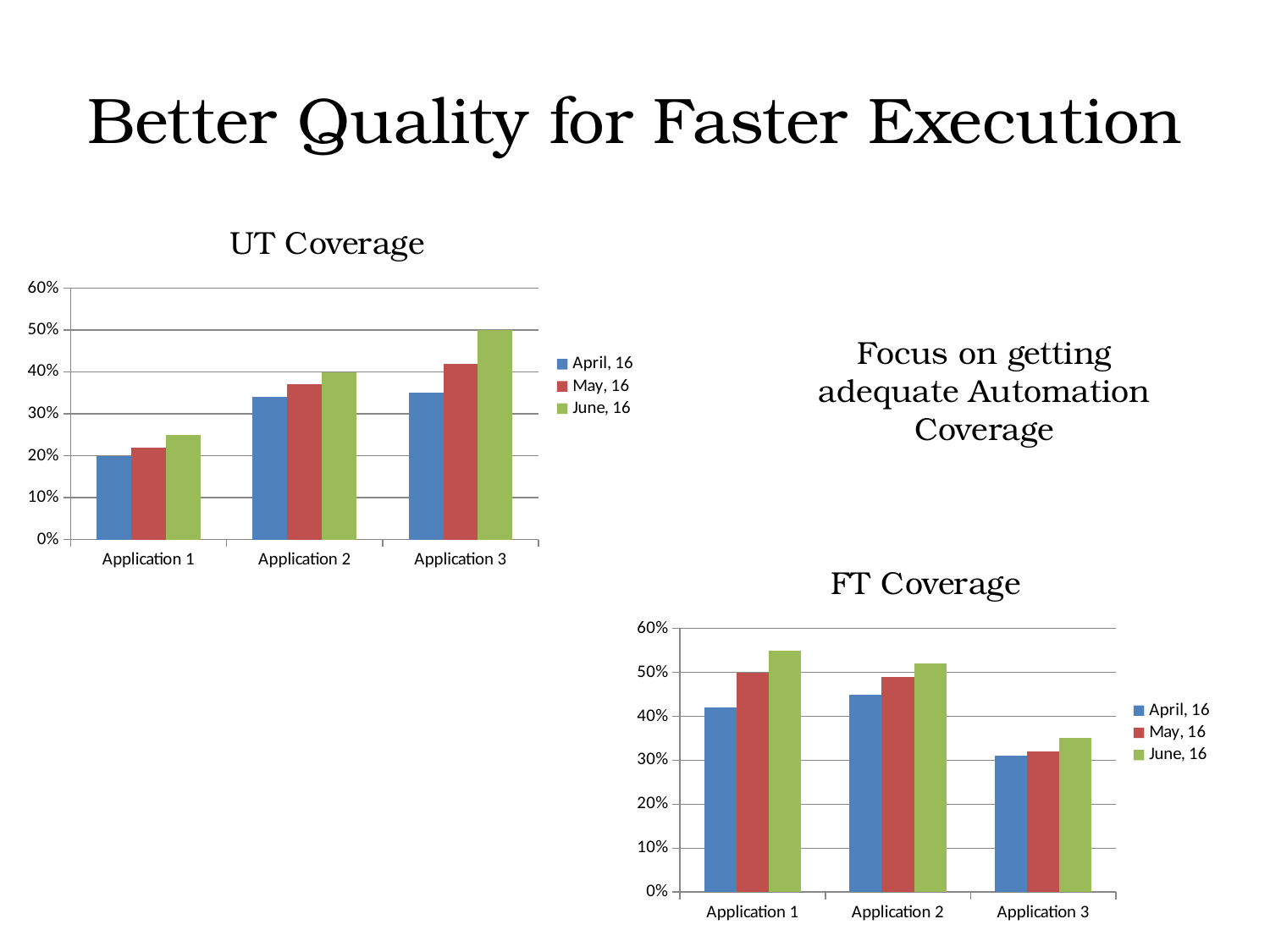

# Better Quality for Faster Execution

### Chart: UT Coverage

| Category | April, 16 | May, 16 | June, 16 |
|---|---|---|---|
| Application 1 | 0.2 | 0.22 | 0.25 |
| Application 2 | 0.34 | 0.37 | 0.4 |
| Application 3 | 0.35 | 0.42 | 0.5 |
Focus on getting adequate Automation Coverage

### Chart: FT Coverage

| Category | April, 16 | May, 16 | June, 16 |
|---|---|---|---|
| Application 1 | 0.42 | 0.5 | 0.55 |
| Application 2 | 0.45 | 0.49 | 0.52 |
| Application 3 | 0.31 | 0.32 | 0.35 |